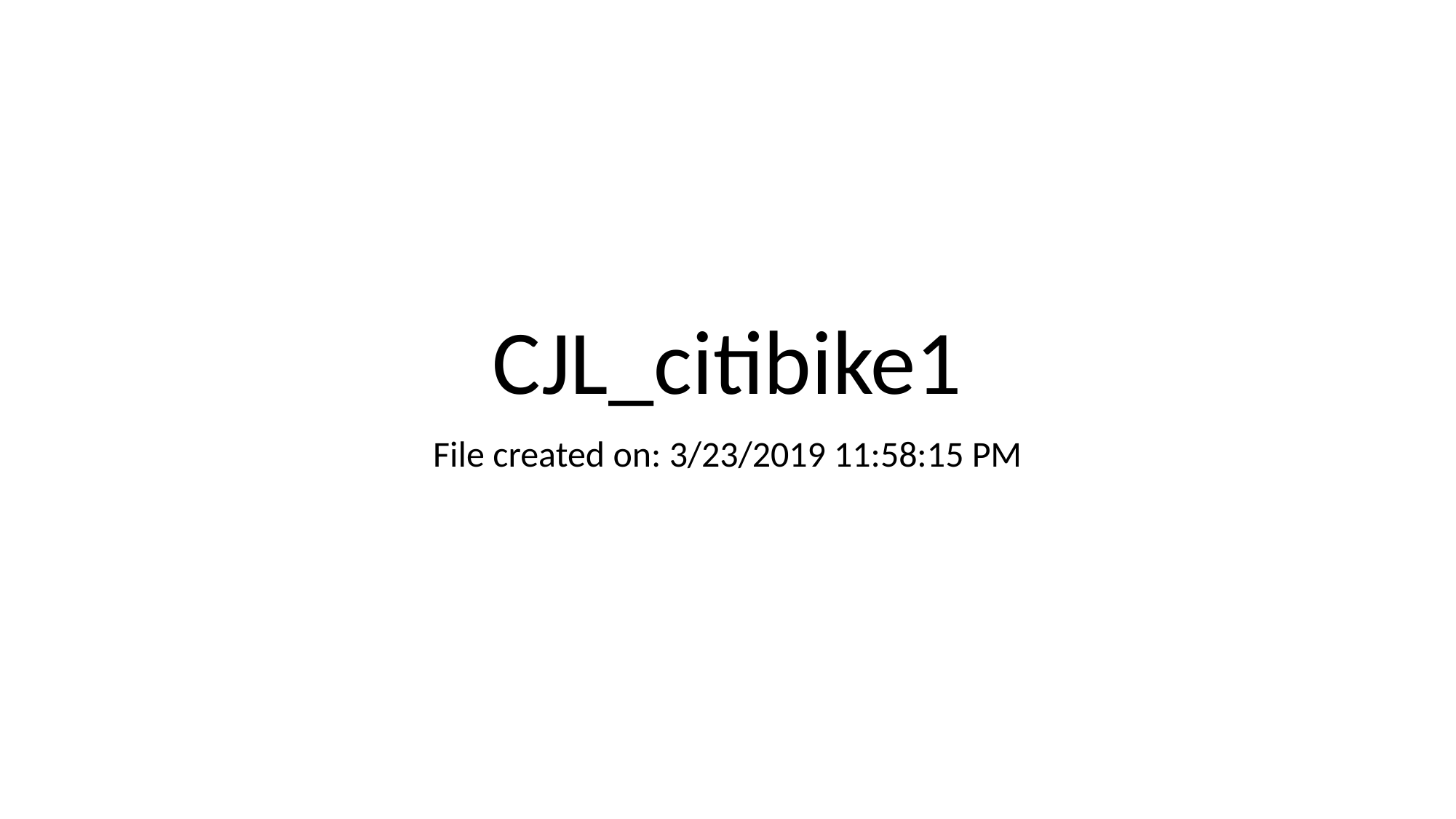

# CJL_citibike1
File created on: 3/23/2019 11:58:15 PM